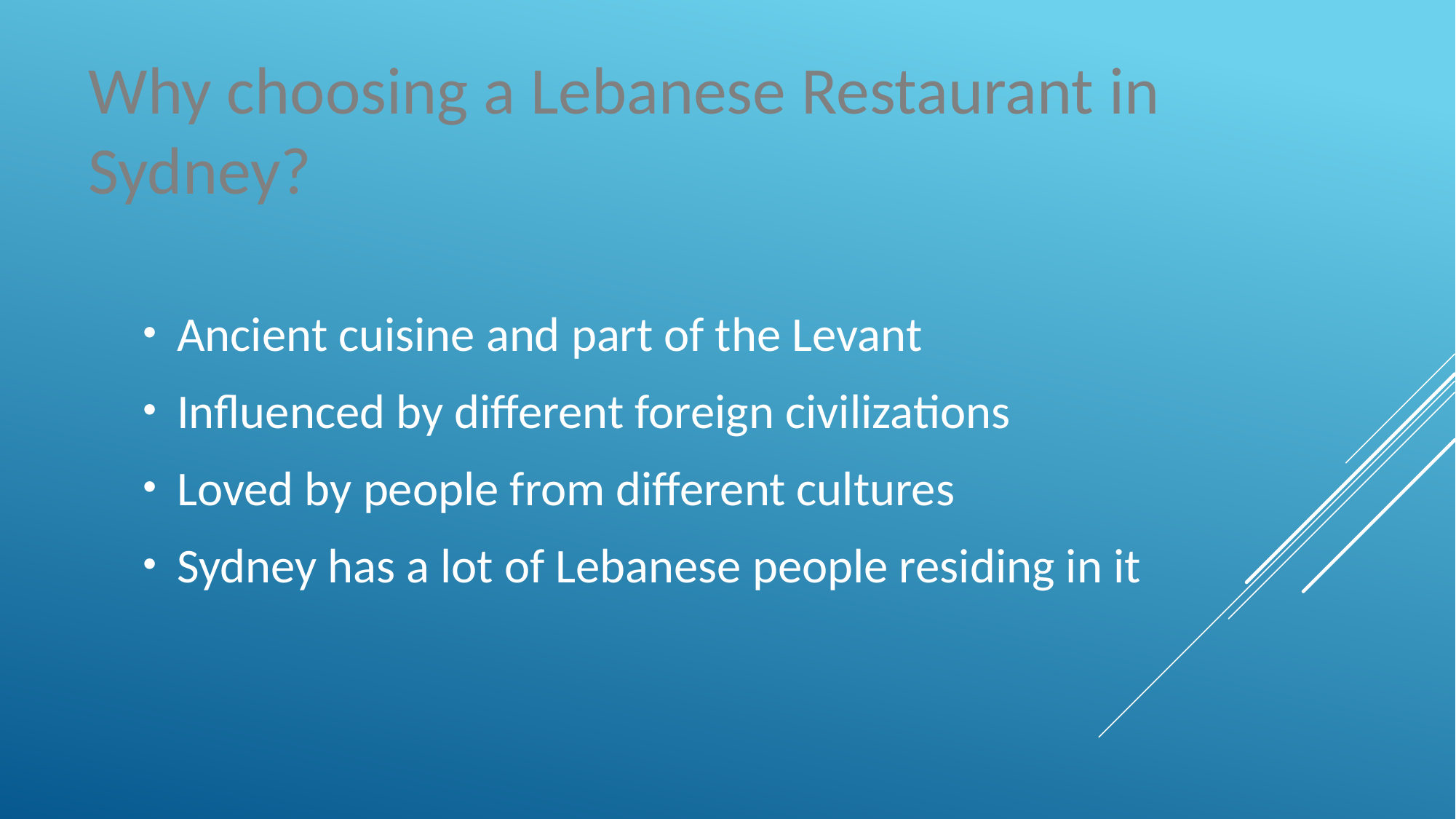

Why choosing a Lebanese Restaurant in Sydney?

Ancient cuisine and part of the Levant
Influenced by different foreign civilizations
Loved by people from different cultures
Sydney has a lot of Lebanese people residing in it